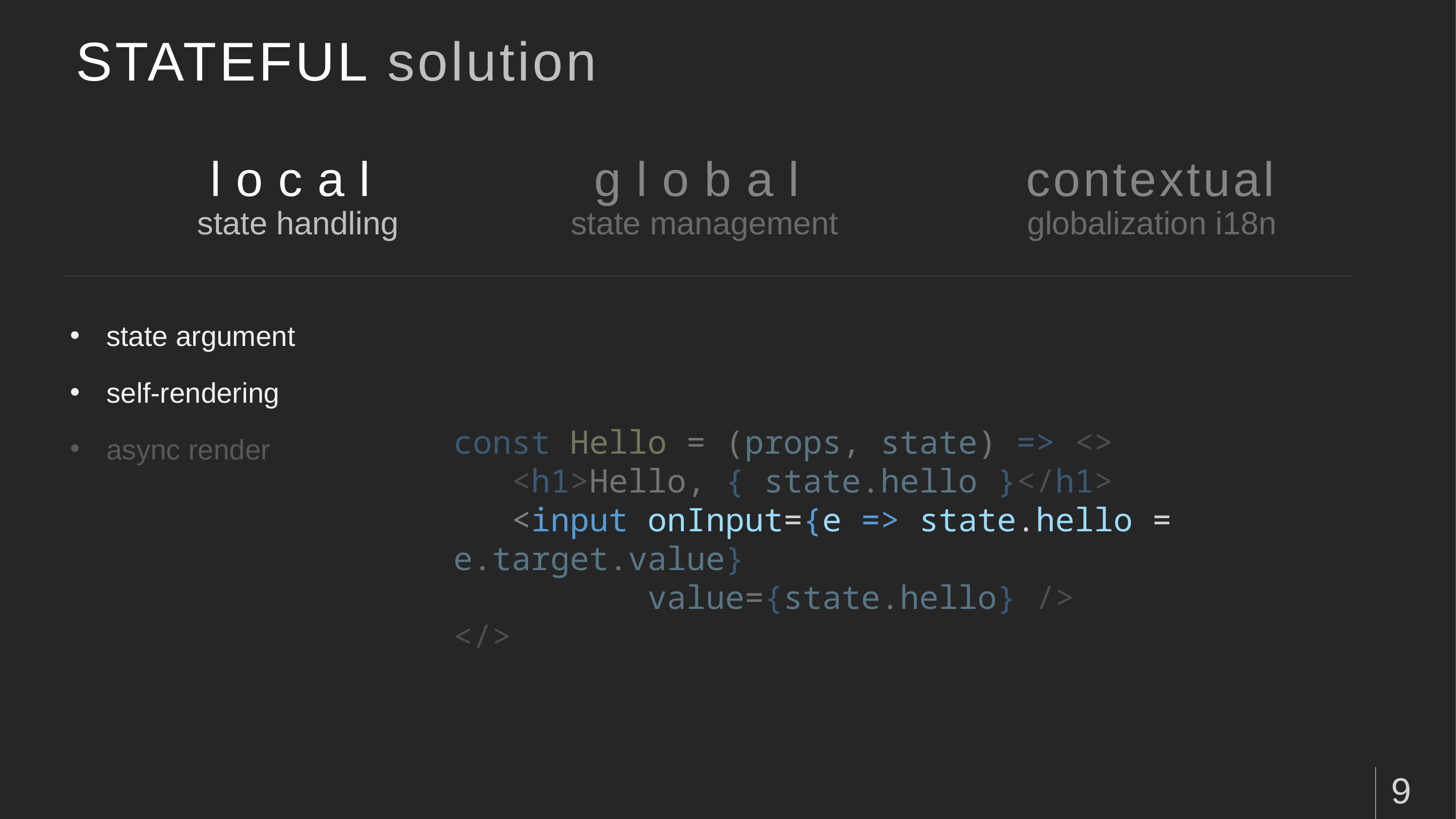

# STATEFUL solution

local
state handling
global
state management

contextual
globalization i18n

state argument
self-rendering
async render

const Hello = (props, state) => <>
   <h1>Hello, { state.hello }</h1>
   <input onInput={e => state.hello = e.target.value}
          value={state.hello} />
</>

9